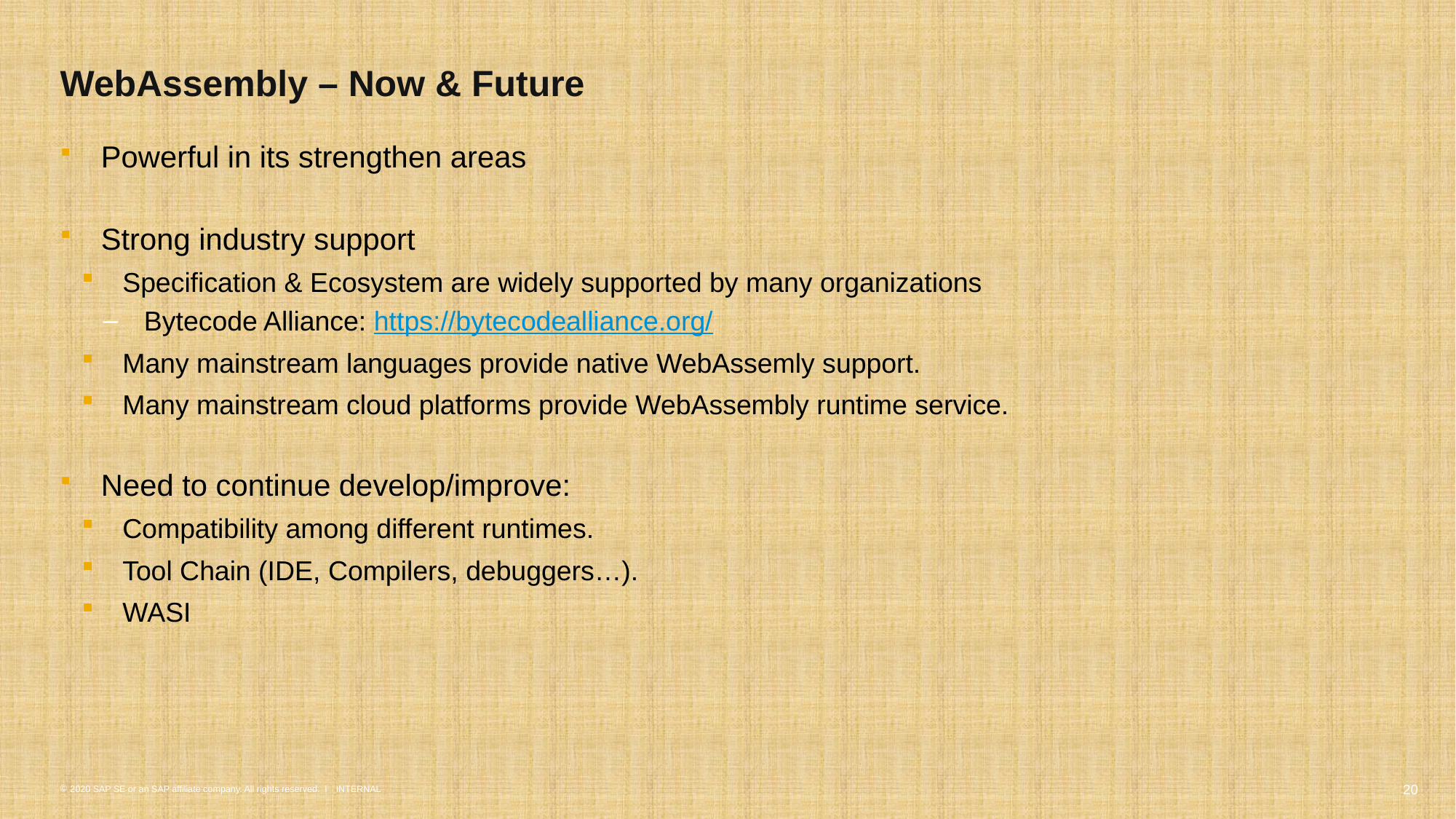

# WebAssembly – Now & Future
Powerful in its strengthen areas
Strong industry support
Specification & Ecosystem are widely supported by many organizations
Bytecode Alliance: https://bytecodealliance.org/
Many mainstream languages provide native WebAssemly support.
Many mainstream cloud platforms provide WebAssembly runtime service.
Need to continue develop/improve:
Compatibility among different runtimes.
Tool Chain (IDE, Compilers, debuggers…).
WASI